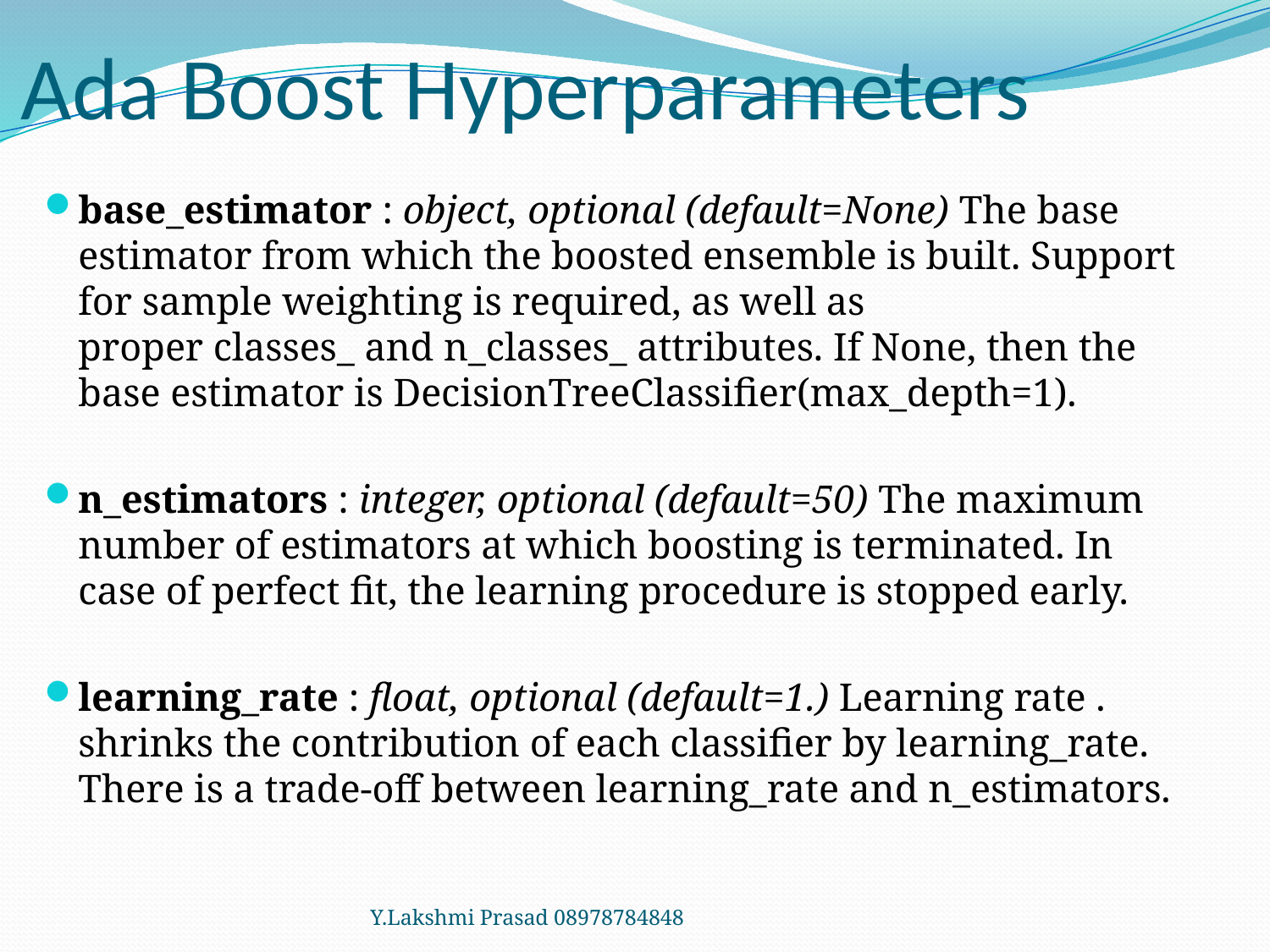

# Ada Boost Hyperparameters
base_estimator : object, optional (default=None) The base estimator from which the boosted ensemble is built. Support for sample weighting is required, as well as proper classes_ and n_classes_ attributes. If None, then the base estimator is DecisionTreeClassifier(max_depth=1).

n_estimators : integer, optional (default=50) The maximum number of estimators at which boosting is terminated. In case of perfect fit, the learning procedure is stopped early.

learning_rate : float, optional (default=1.) Learning rate . shrinks the contribution of each classifier by learning_rate. There is a trade-off between learning_rate and n_estimators.

Y.Lakshmi Prasad 08978784848